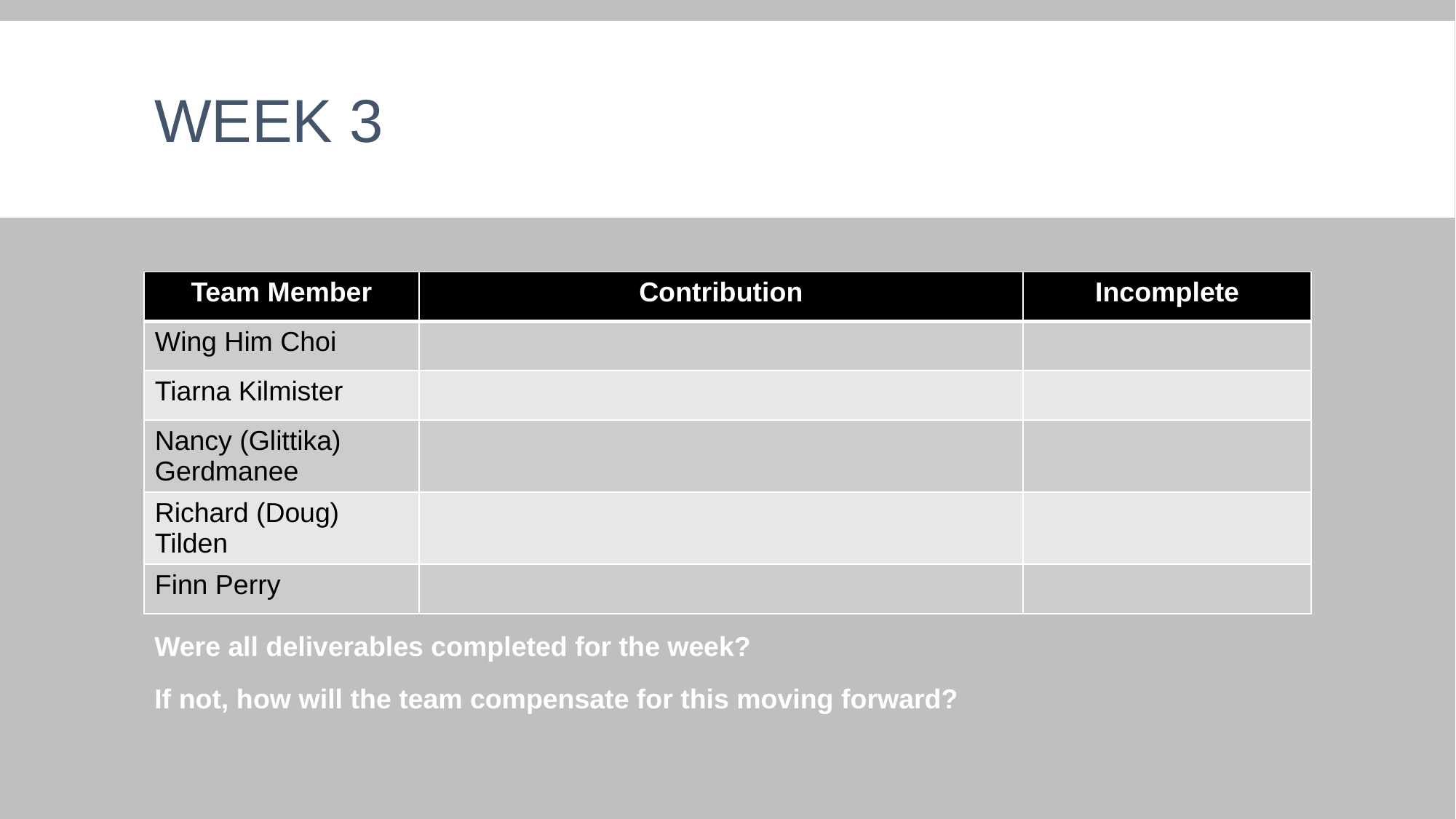

# Week 3
| Team Member | Contribution | Incomplete |
| --- | --- | --- |
| Wing Him Choi |  |  |
| Tiarna Kilmister |  |  |
| Nancy (Glittika) Gerdmanee |  |  |
| Richard (Doug) Tilden |  |  |
| Finn Perry |  |  |
Were all deliverables completed for the week?
If not, how will the team compensate for this moving forward?